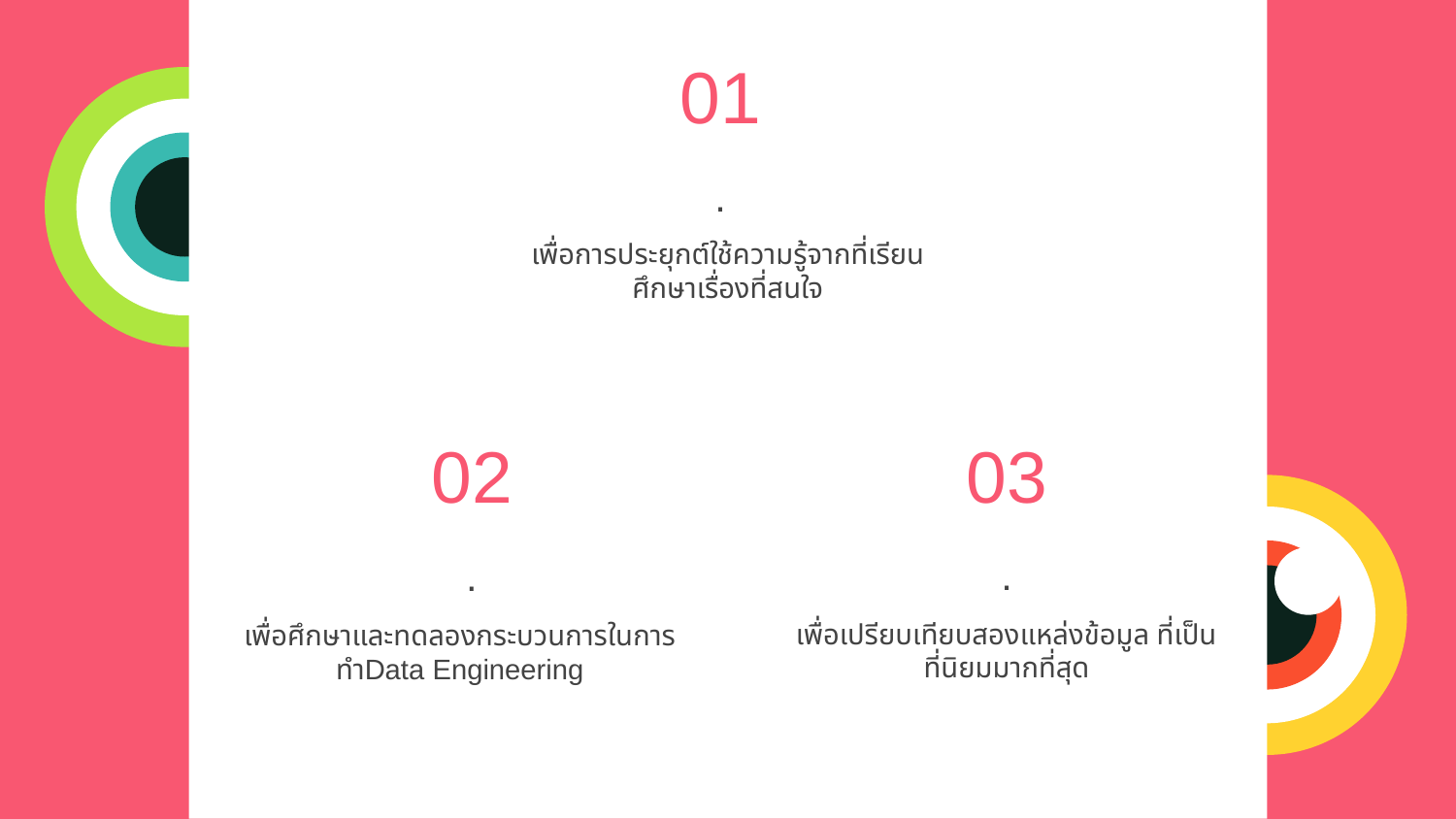

# 01
.
เพื่อการประยุกต์ใช้ความรู้จากที่เรียน ศึกษาเรื่องที่สนใจ
03
02
.
.
เพื่อเปรียบเทียบสองแหล่งข้อมูล ที่เป็นที่นิยมมากที่สุด
เพื่อศึกษาและทดลองกระบวนการในการทำData Engineering